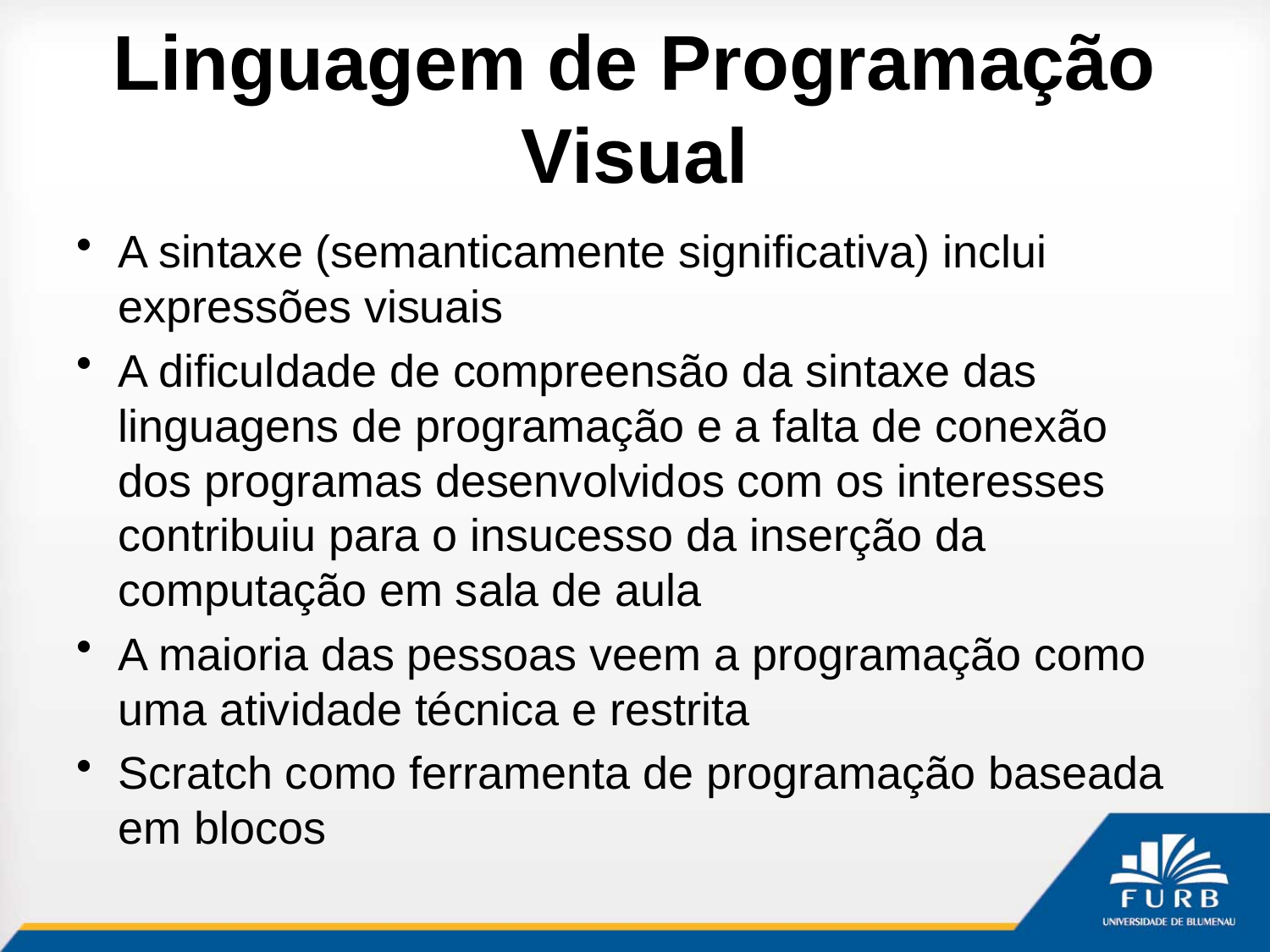

# Linguagem de Programação Visual
A sintaxe (semanticamente significativa) inclui expressões visuais
A dificuldade de compreensão da sintaxe das linguagens de programação e a falta de conexão dos programas desenvolvidos com os interesses contribuiu para o insucesso da inserção da computação em sala de aula
A maioria das pessoas veem a programação como uma atividade técnica e restrita
Scratch como ferramenta de programação baseada em blocos